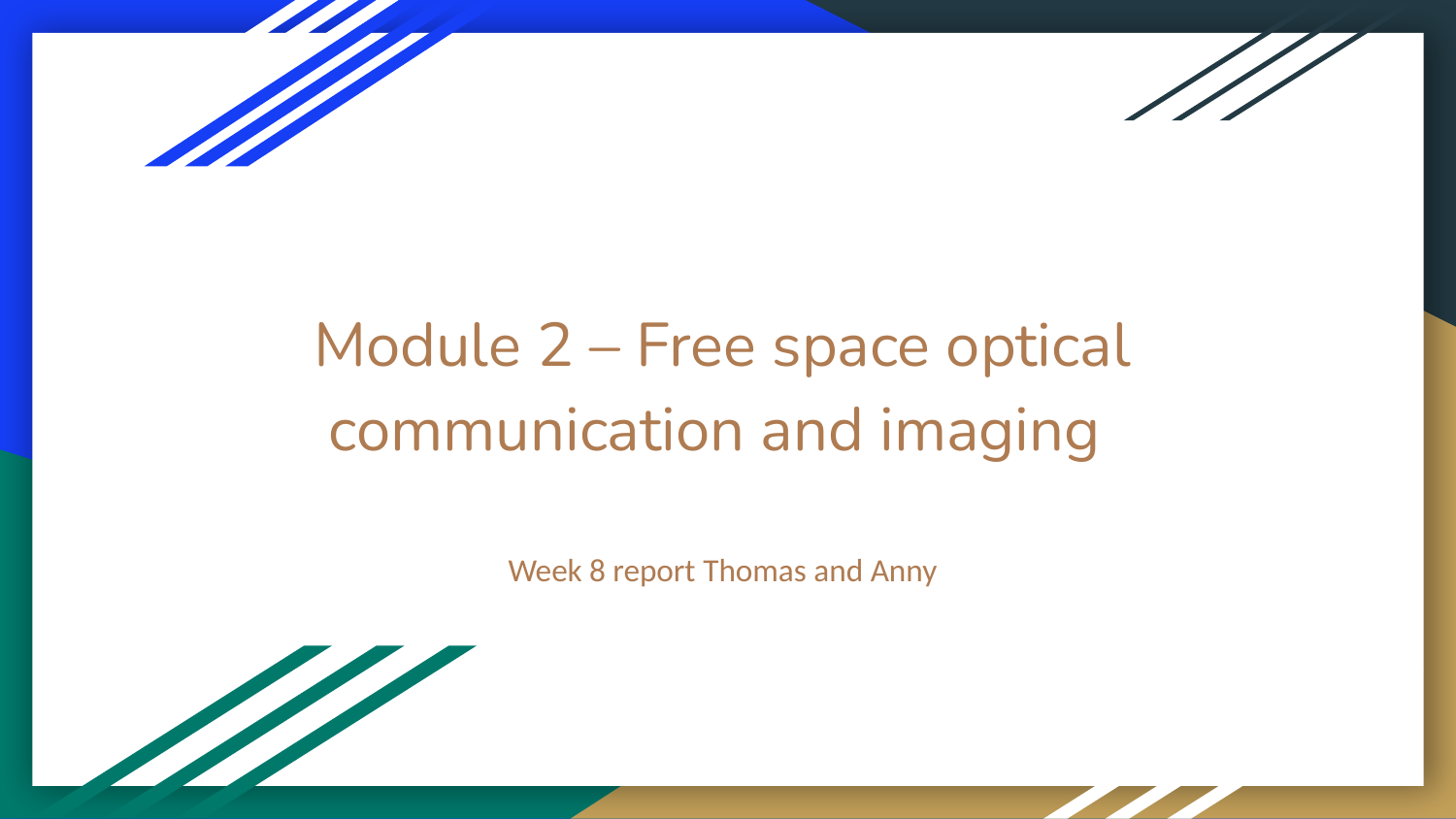

# Module 2 – Free space optical communication and imaging

Week 8 report Thomas and Anny